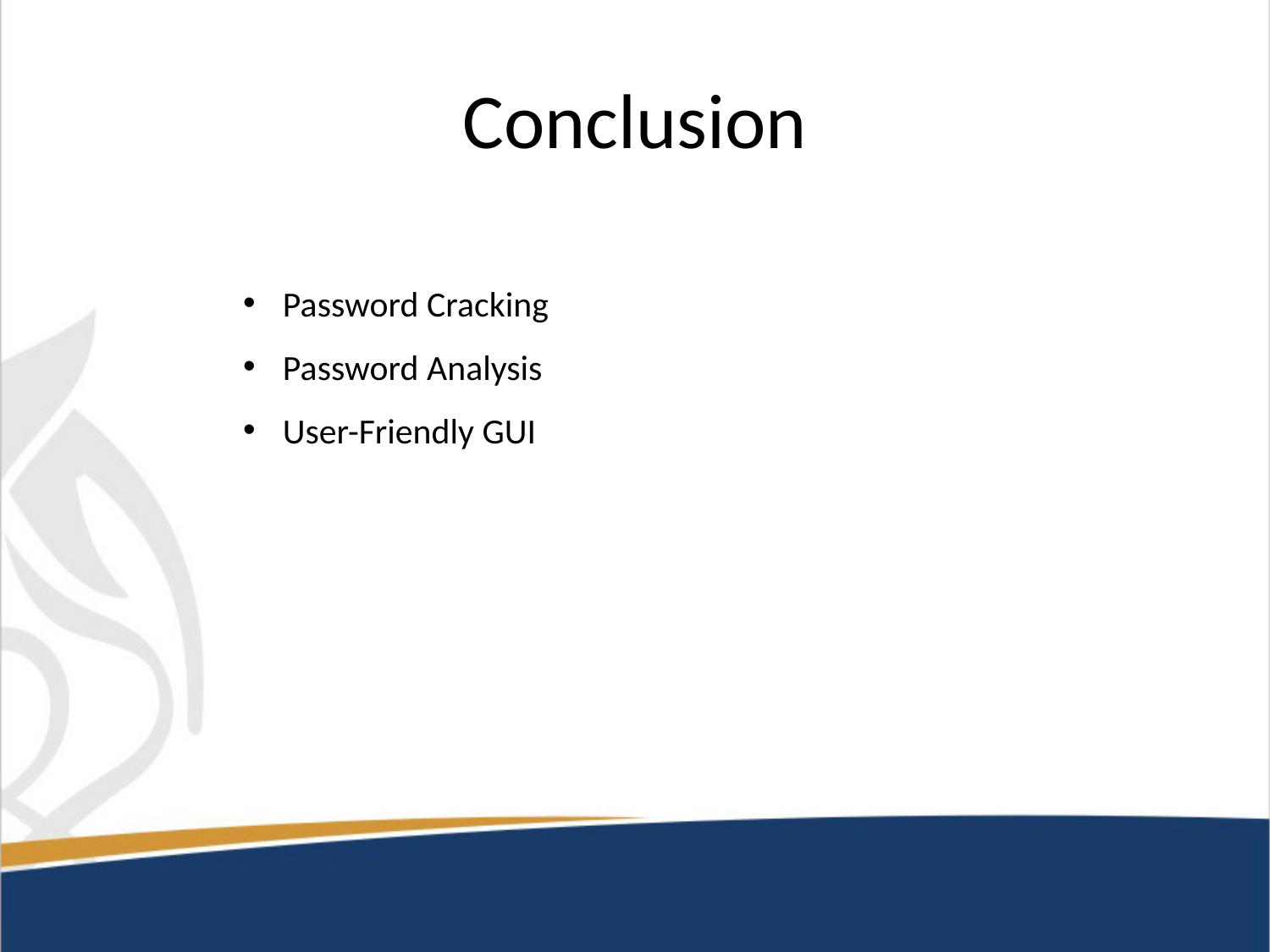

# Conclusion
Password Cracking
Password Analysis
User-Friendly GUI